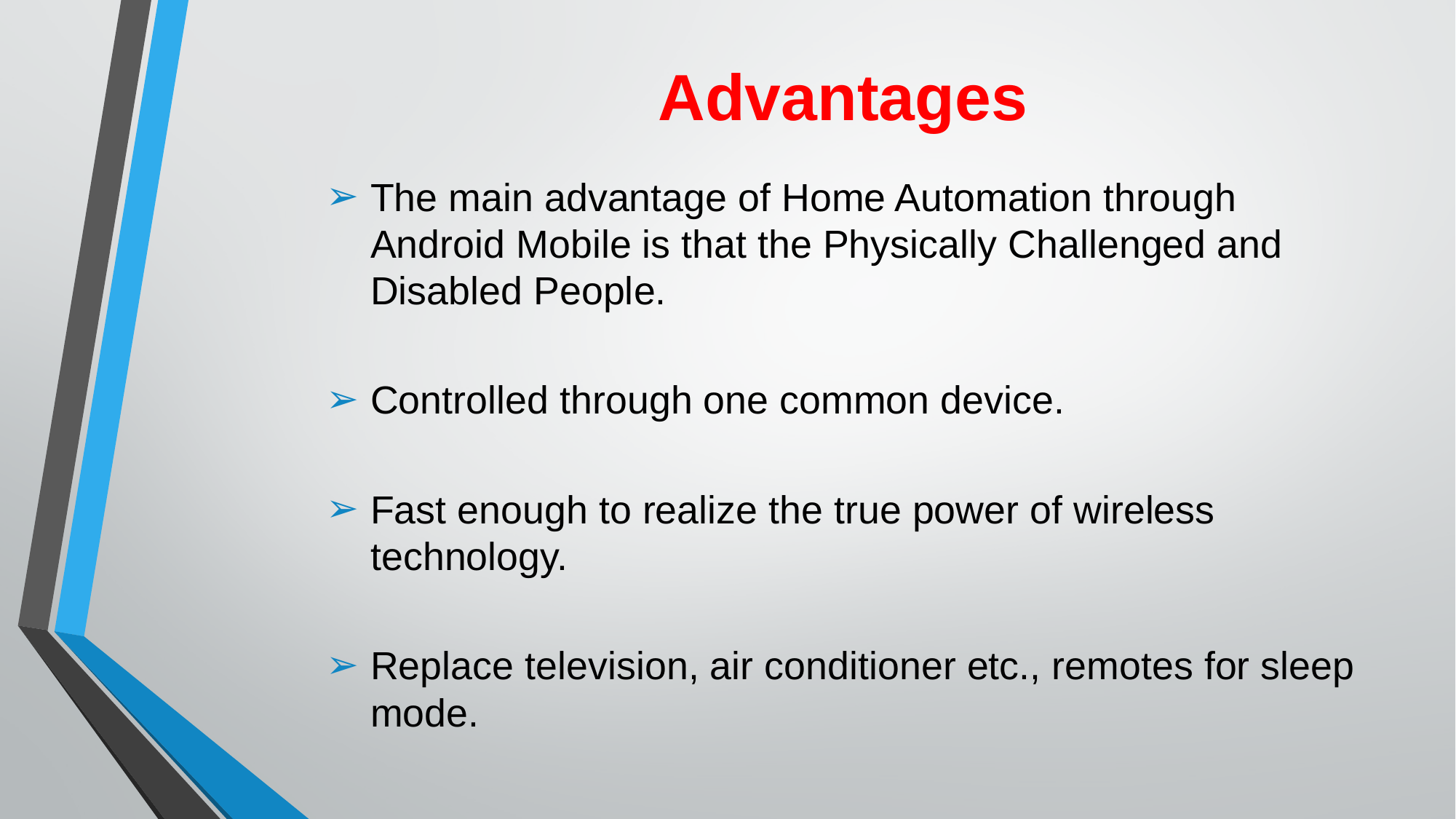

# Advantages
The main advantage of Home Automation through Android Mobile is that the Physically Challenged and Disabled People.

Controlled through one common device.

Fast enough to realize the true power of wireless technology.

Replace television, air conditioner etc., remotes for sleep mode.